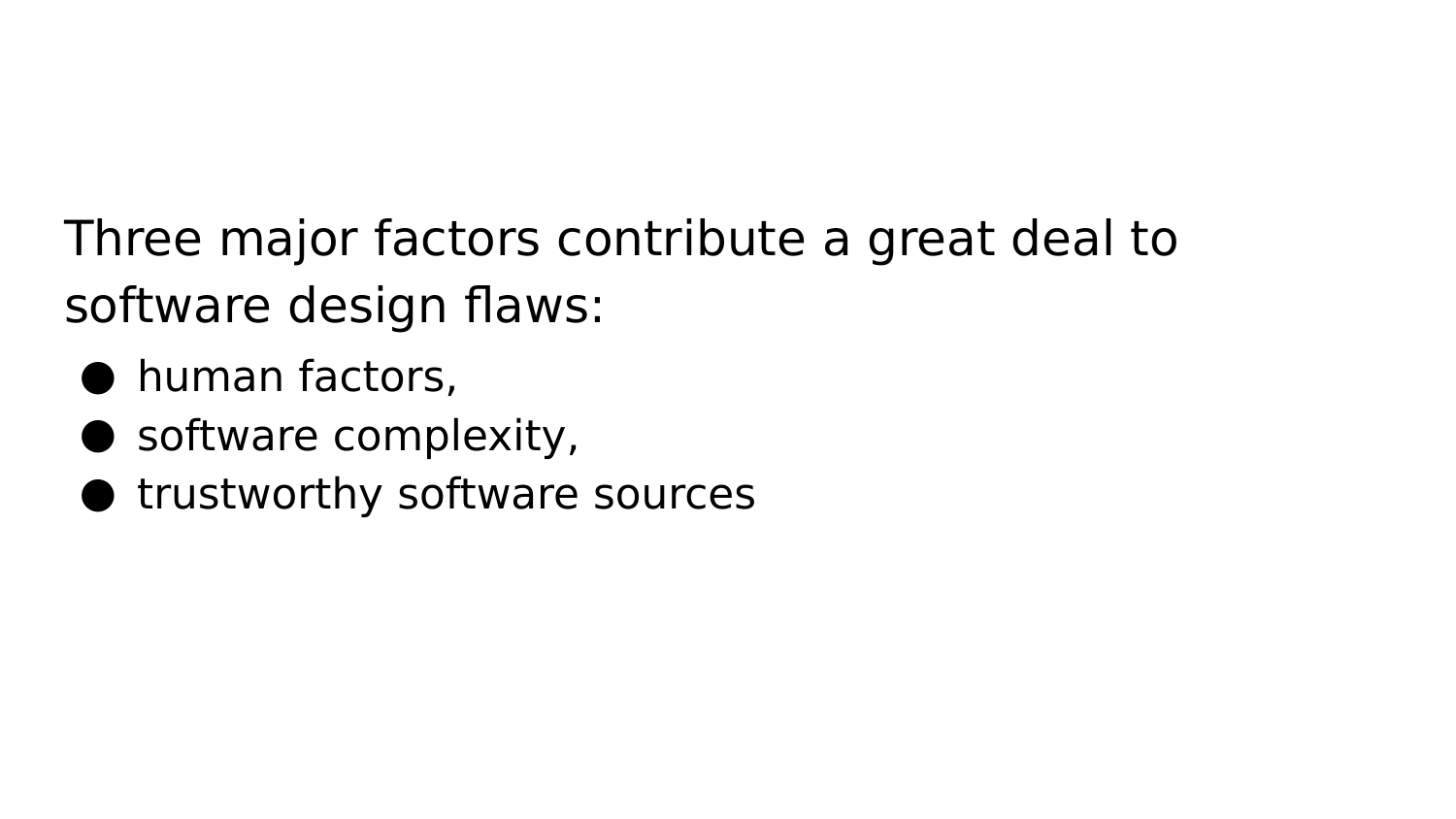

Three major factors contribute a great deal to  software design flaws:
human factors,
software complexity,
trustworthy software sources